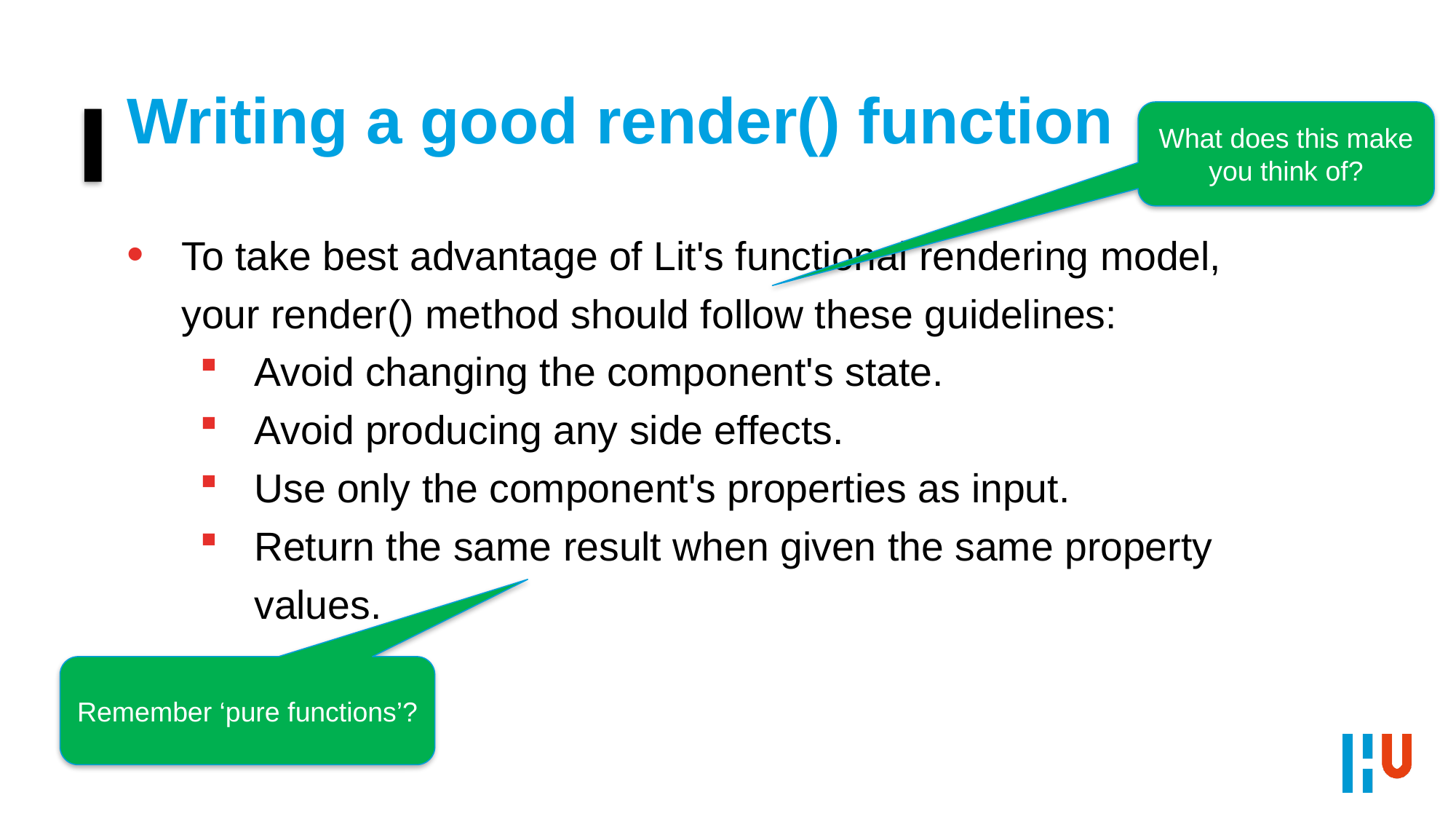

# Writing a good render() function
What does this make you think of?
To take best advantage of Lit's functional rendering model, your render() method should follow these guidelines:
Avoid changing the component's state.
Avoid producing any side effects.
Use only the component's properties as input.
Return the same result when given the same property values.
Remember ‘pure functions’?